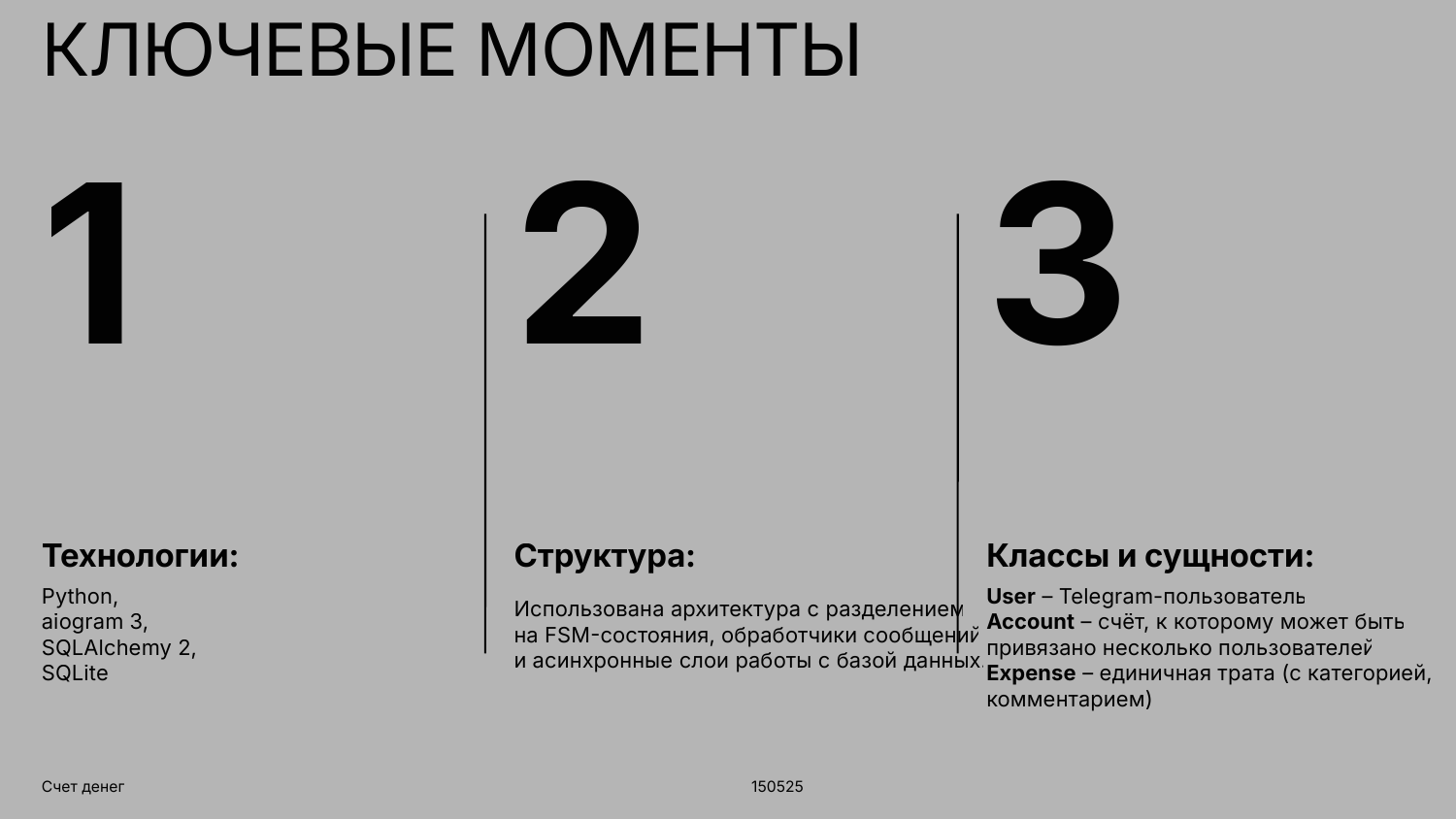

КЛЮЧЕВЫЕ МОМЕНТЫ
1
2
3

Технологии:

Структура:

Классы и сущности:
Python,
aiogram 3,
SQLAlchemy 2,
SQLite
Использована архитектура с разделением на FSM-состояния, обработчики сообщений и асинхронные слои работы с базой данных.
User – Telegram-пользователь
Account – счёт, к которому может быть привязано несколько пользователей
Expense – единичная трата (с категорией, комментарием)
Счет денег
150525